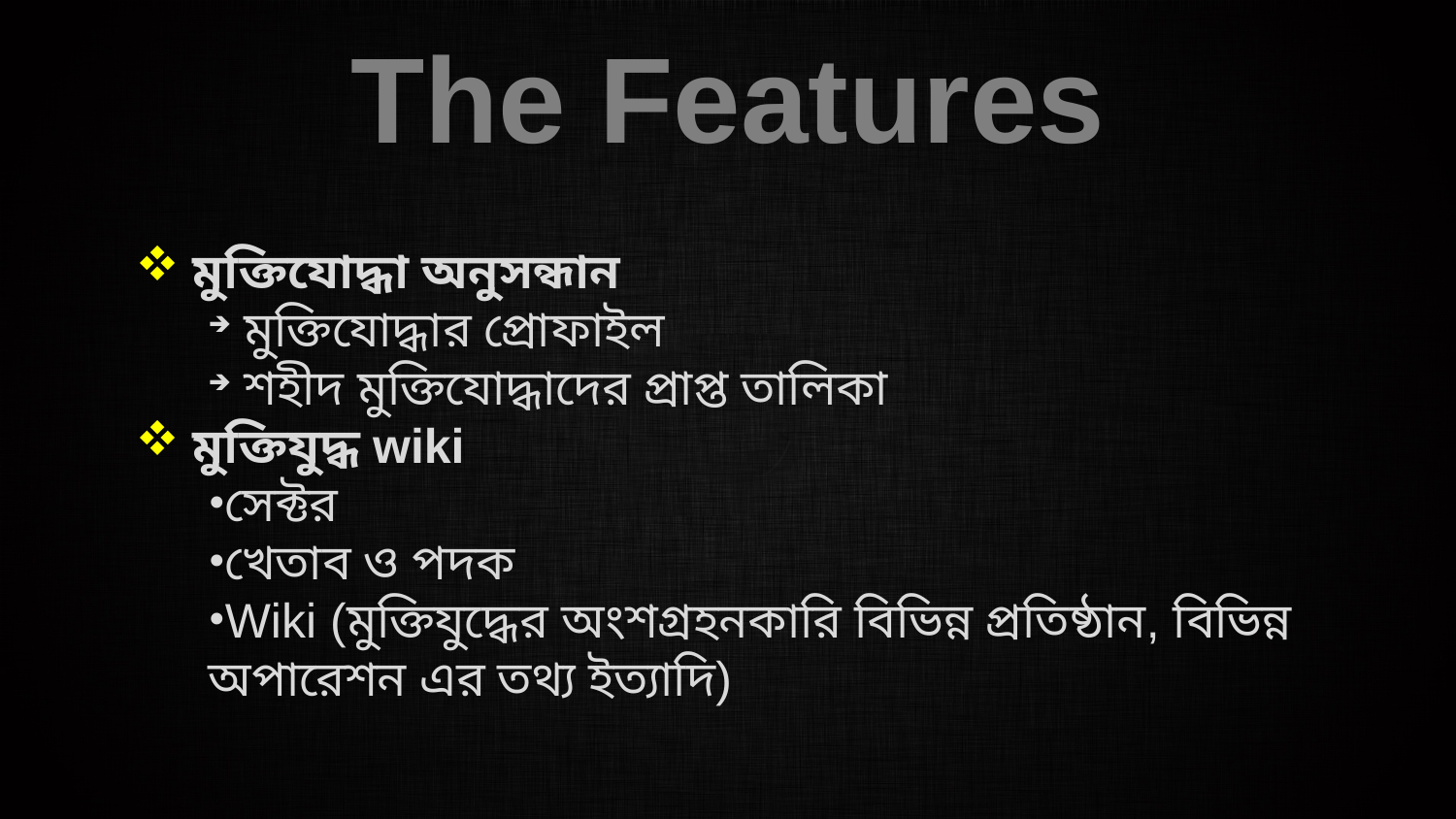

The Features
 মুক্তিযোদ্ধা অনুসন্ধান
 মুক্তিযোদ্ধার প্রোফাইল
 শহীদ মুক্তিযোদ্ধাদের প্রাপ্ত তালিকা
 মুক্তিযুদ্ধ wiki
সেক্টর
খেতাব ও পদক
Wiki (মুক্তিযুদ্ধের অংশগ্রহনকারি বিভিন্ন প্রতিষ্ঠান, বিভিন্ন অপারেশন এর তথ্য ইত্যাদি)